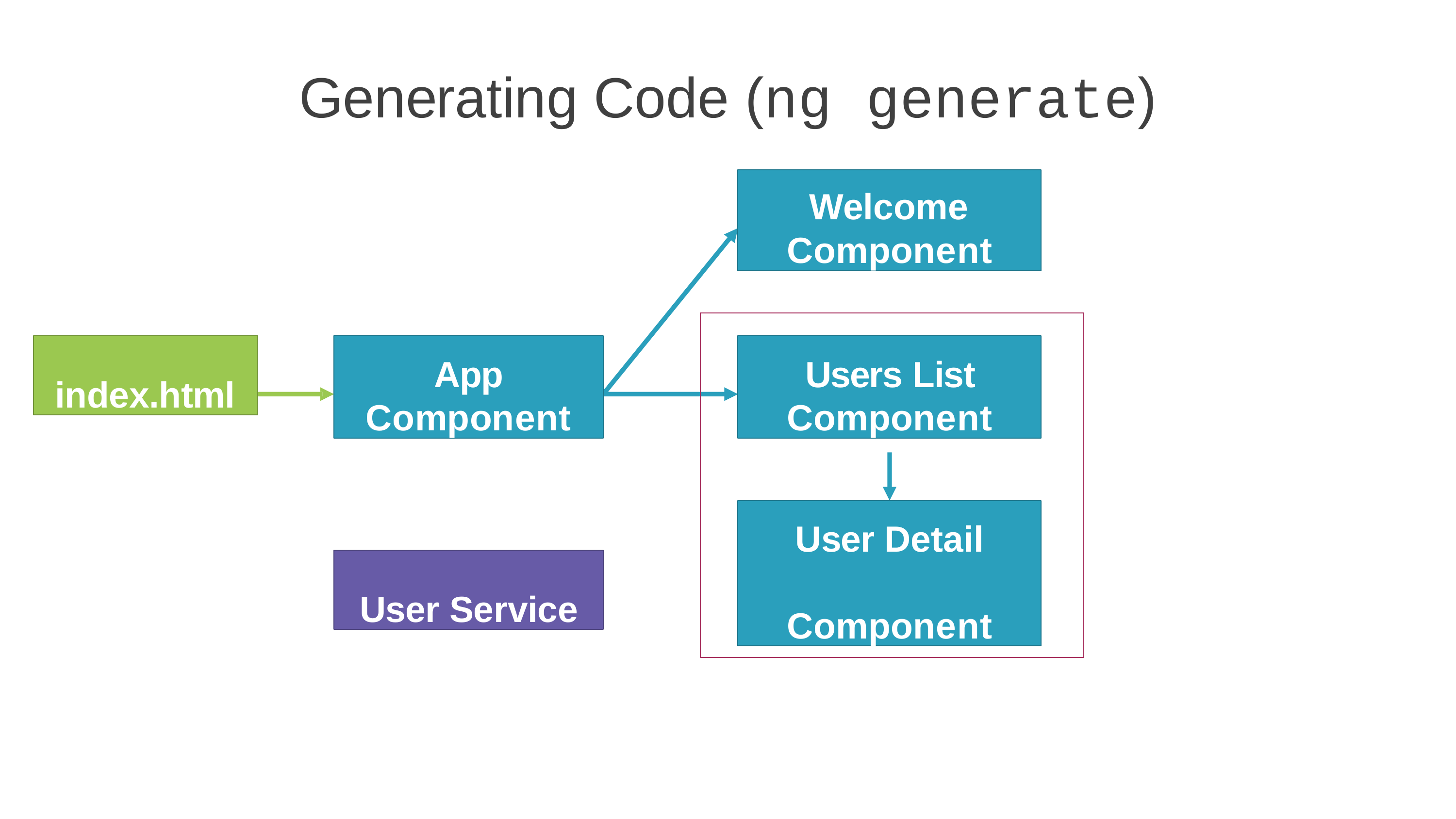

# Generating Code (ng generate)
Welcome  Component

index.html
App  Component
Users List  Component

User Detail  Component
User Service
10